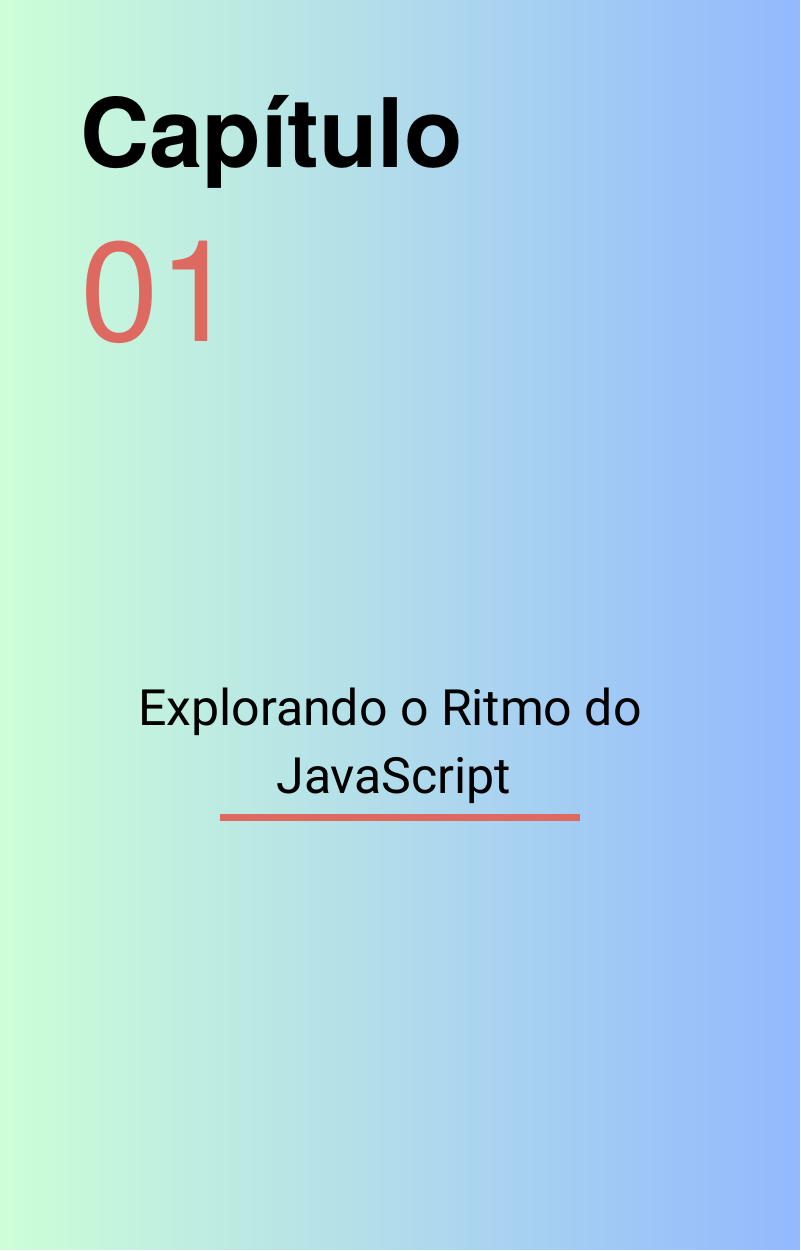

# Capítulo
01
Explorando o Ritmo do JavaScript